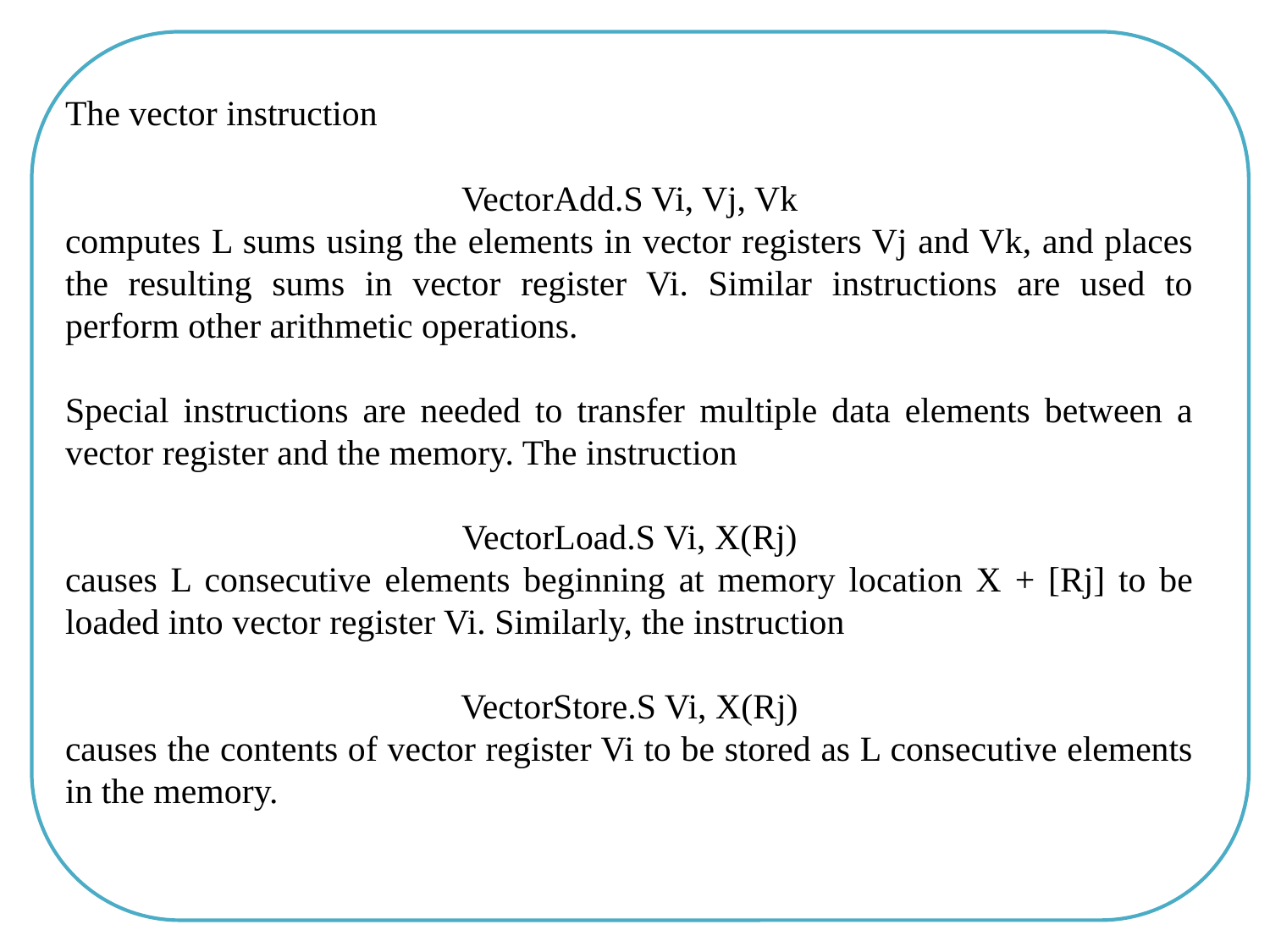

The vector instruction

VectorAdd.S Vi, Vj, Vk
computes L sums using the elements in vector registers Vj and Vk, and places the resulting sums in vector register Vi. Similar instructions are used to perform other arithmetic operations.

Special instructions are needed to transfer multiple data elements between a vector register and the memory. The instruction

VectorLoad.S Vi, X(Rj)
causes L consecutive elements beginning at memory location X + [Rj] to be loaded into vector register Vi. Similarly, the instruction

VectorStore.S Vi, X(Rj)
causes the contents of vector register Vi to be stored as L consecutive elements in the memory.